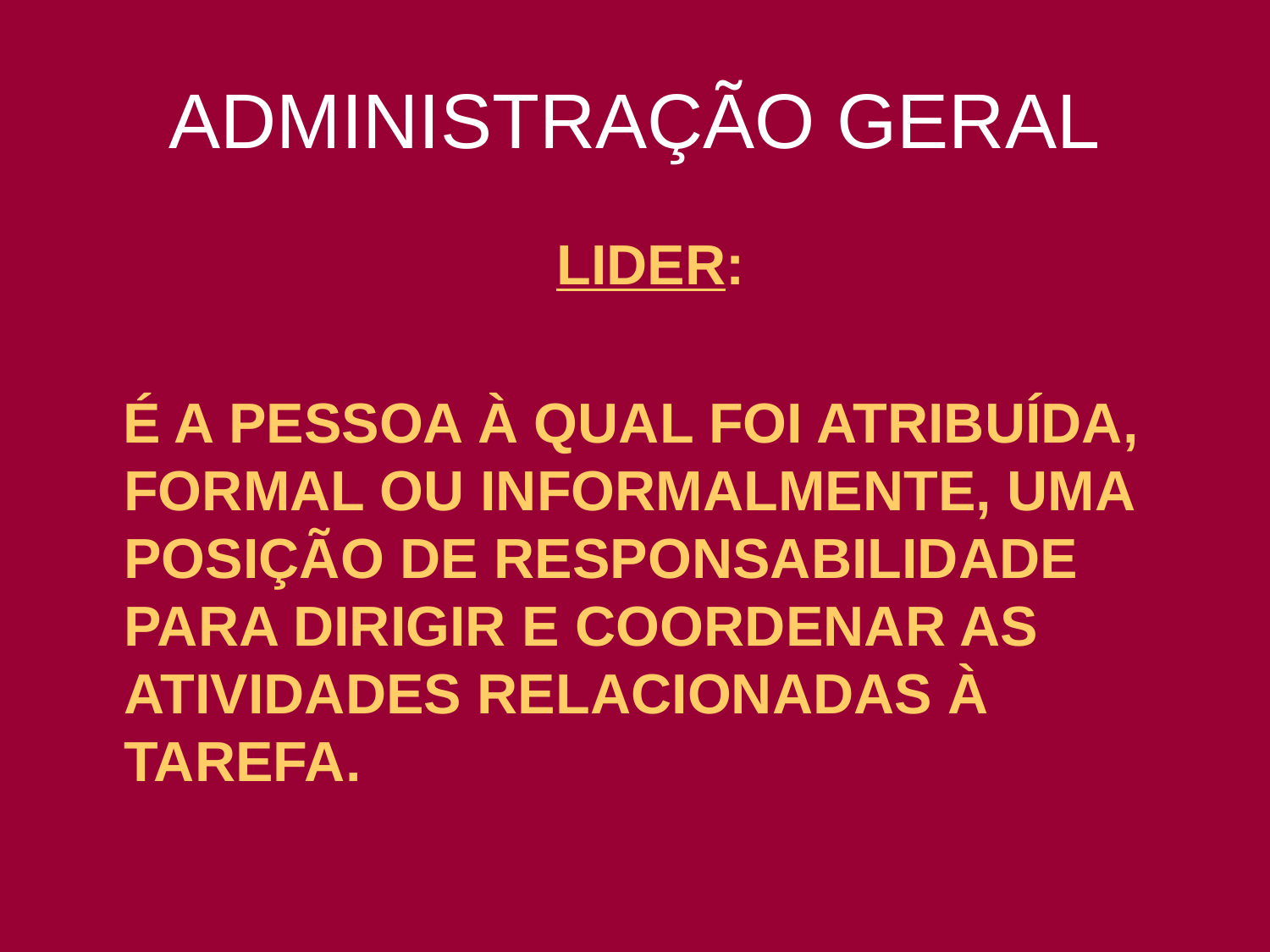

# ADMINISTRAÇÃO GERAL
   LIDER:

   É A PESSOA À QUAL FOI ATRIBUÍDA, FORMAL OU INFORMALMENTE, UMA POSIÇÃO DE RESPONSABILIDADE PARA DIRIGIR E COORDENAR AS ATIVIDADES RELACIONADAS À TAREFA.